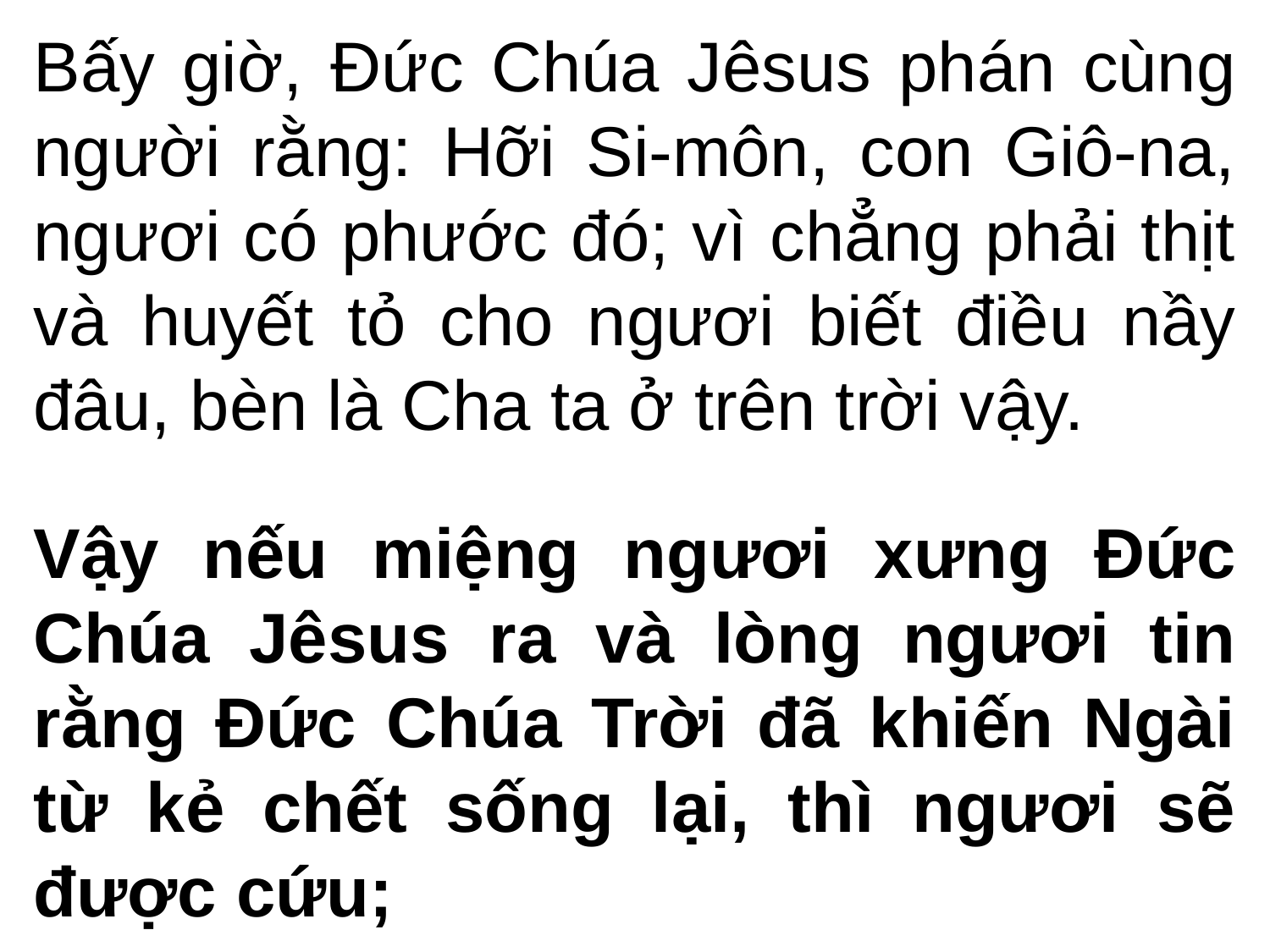

Bấy giờ, Đức Chúa Jêsus phán cùng người rằng: Hỡi Si-môn, con Giô-na, ngươi có phước đó; vì chẳng phải thịt và huyết tỏ cho ngươi biết điều nầy đâu, bèn là Cha ta ở trên trời vậy.

Vậy nếu miệng ngươi xưng Đức Chúa Jêsus ra và lòng ngươi tin rằng Đức Chúa Trời đã khiến Ngài từ kẻ chết sống lại, thì ngươi sẽ được cứu;